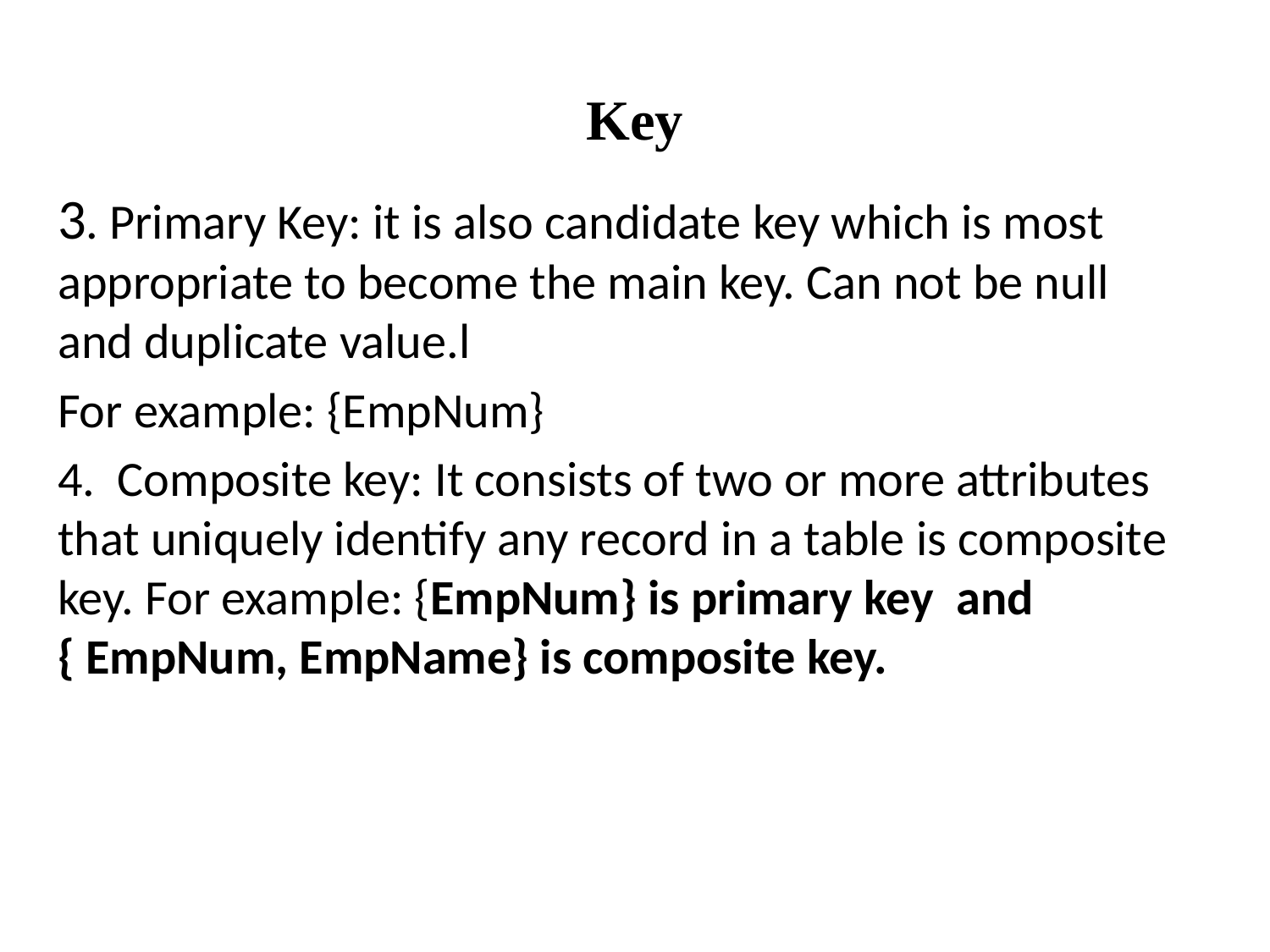

# Key
3. Primary Key: it is also candidate key which is most appropriate to become the main key. Can not be null and duplicate value.l
For example: {EmpNum}
4.  Composite key: It consists of two or more attributes that uniquely identify any record in a table is composite key. For example: {EmpNum} is primary key  and { EmpNum, EmpName} is composite key.